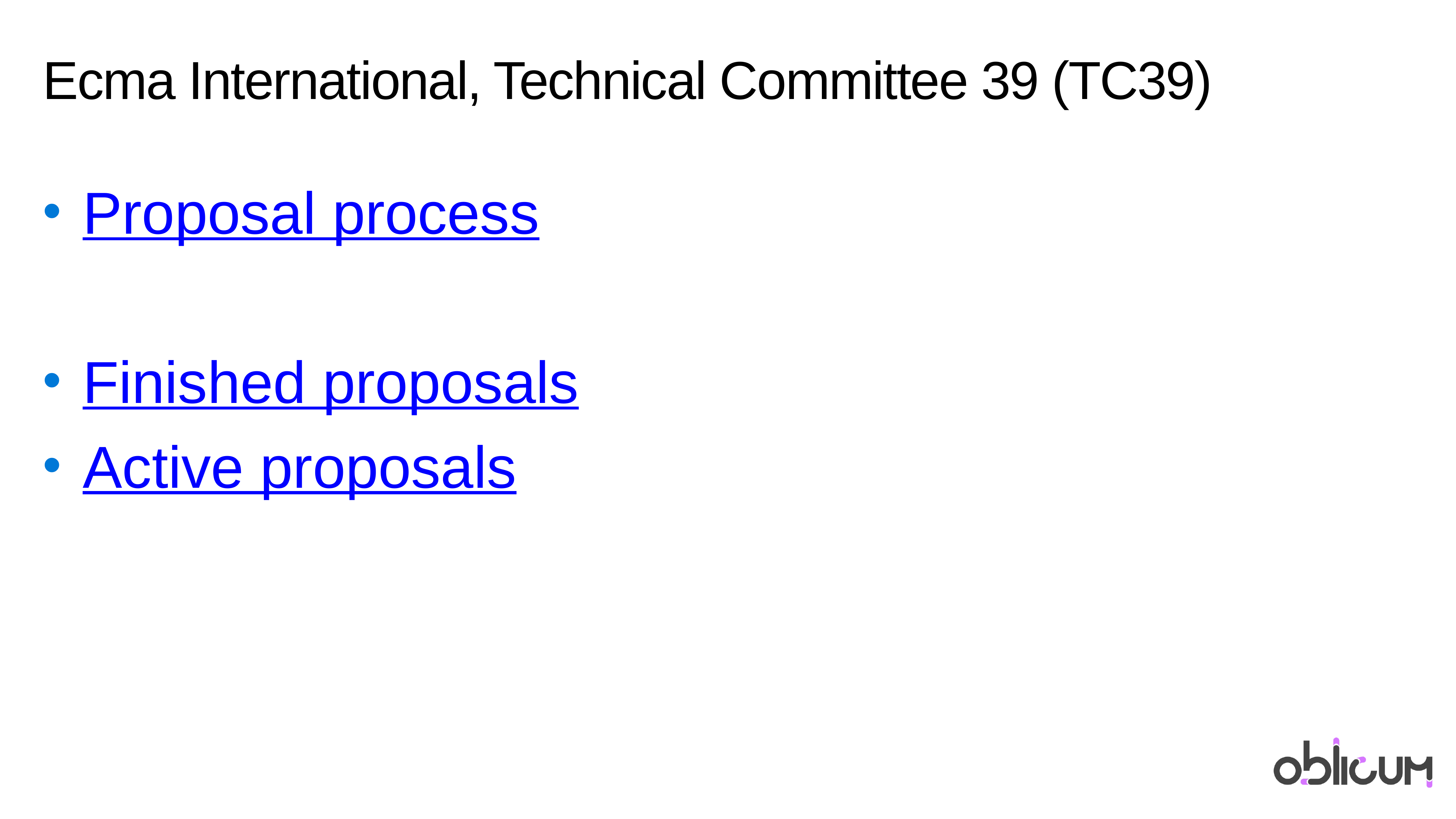

# Ecma International, Technical Committee 39 (TC39)
Proposal process

Finished proposals
Active proposals